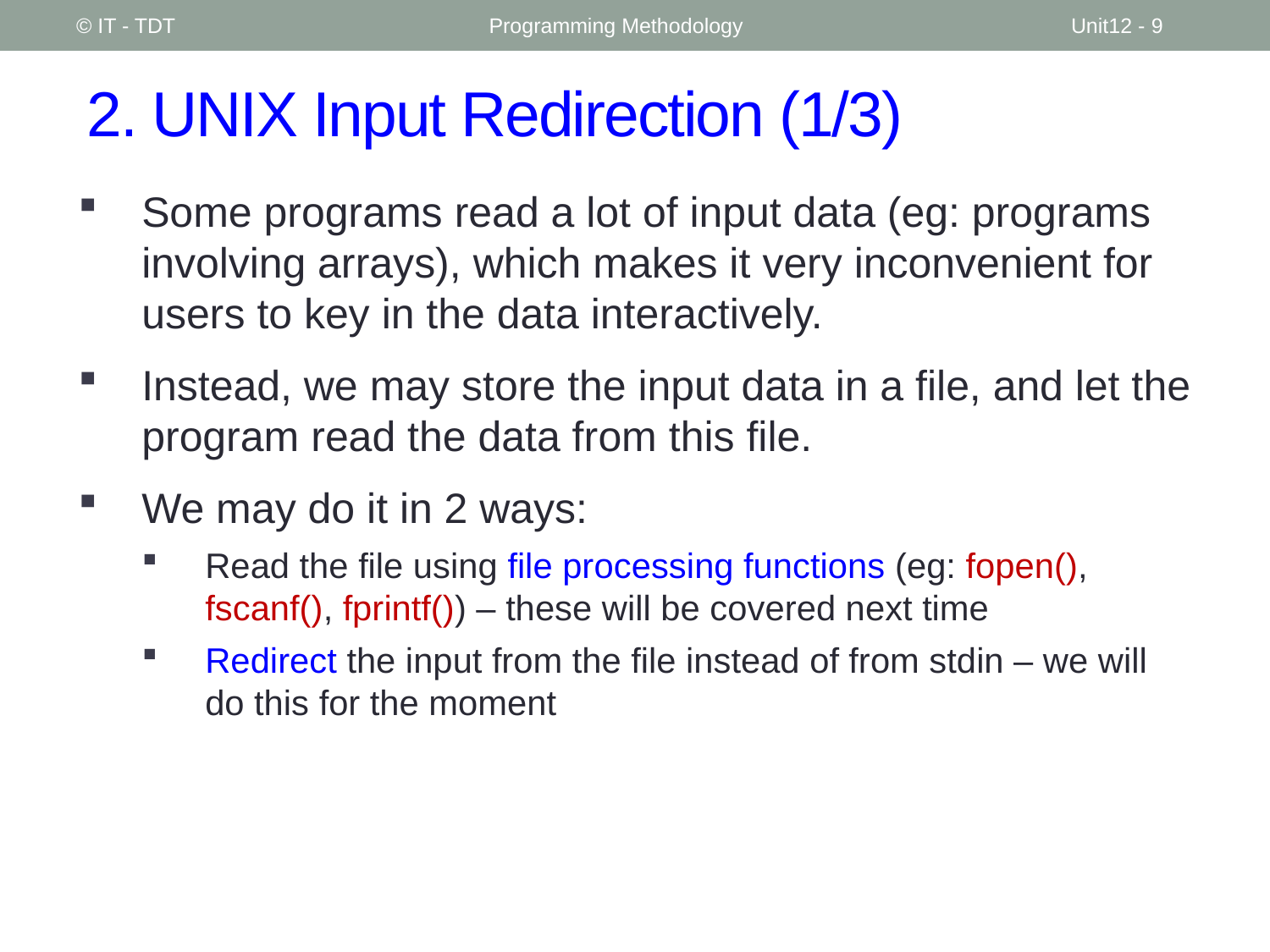

© IT - TDT
Programming Methodology
Unit12 - 9
# 2. UNIX Input Redirection (1/3)
Some programs read a lot of input data (eg: programs involving arrays), which makes it very inconvenient for users to key in the data interactively.
Instead, we may store the input data in a file, and let the program read the data from this file.
We may do it in 2 ways:
Read the file using file processing functions (eg: fopen(), fscanf(), fprintf()) – these will be covered next time
Redirect the input from the file instead of from stdin – we will do this for the moment